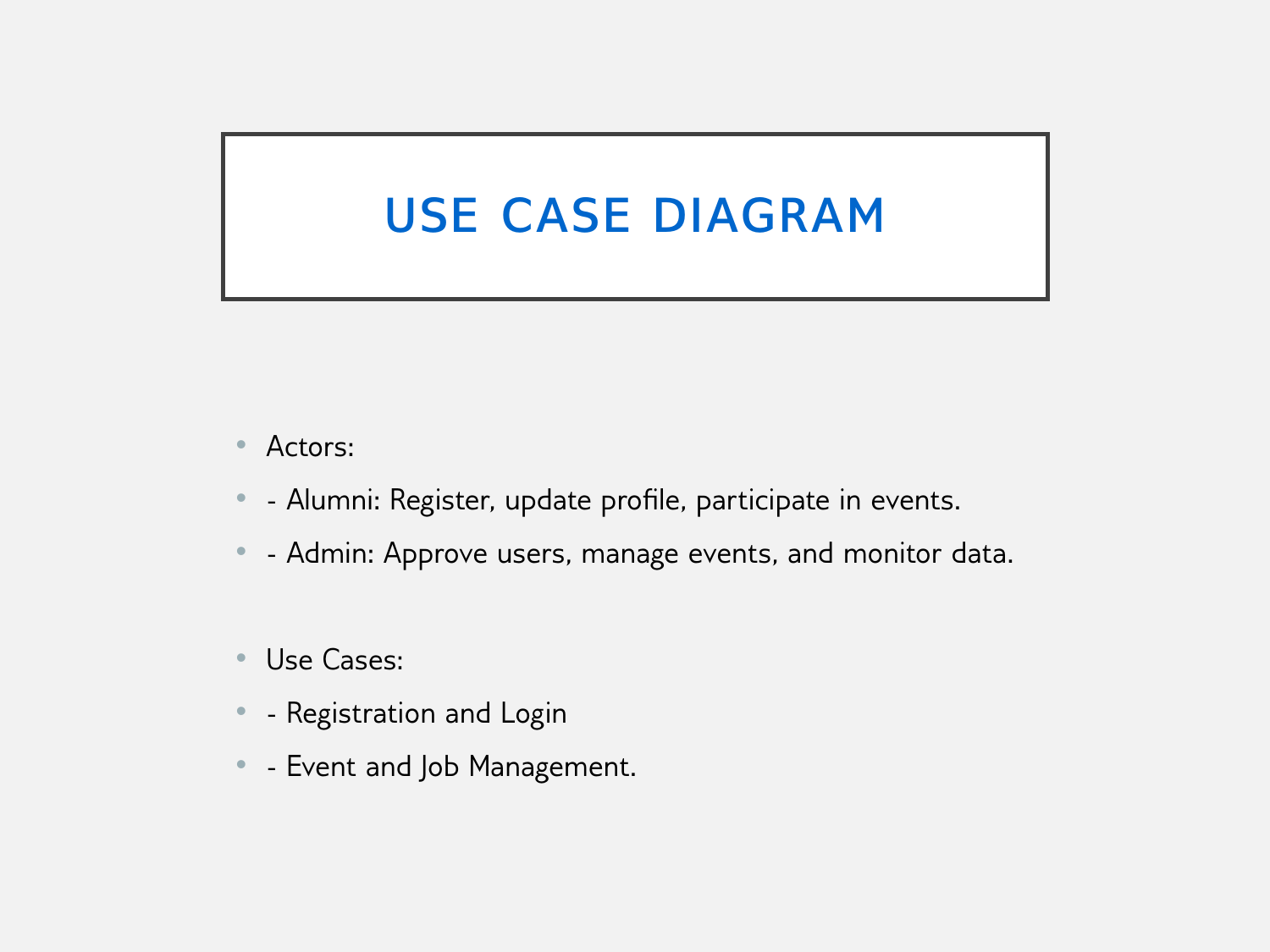

# Use Case Diagram

Actors:
- Alumni: Register, update profile, participate in events.
- Admin: Approve users, manage events, and monitor data.

Use Cases:
- Registration and Login
- Event and Job Management.